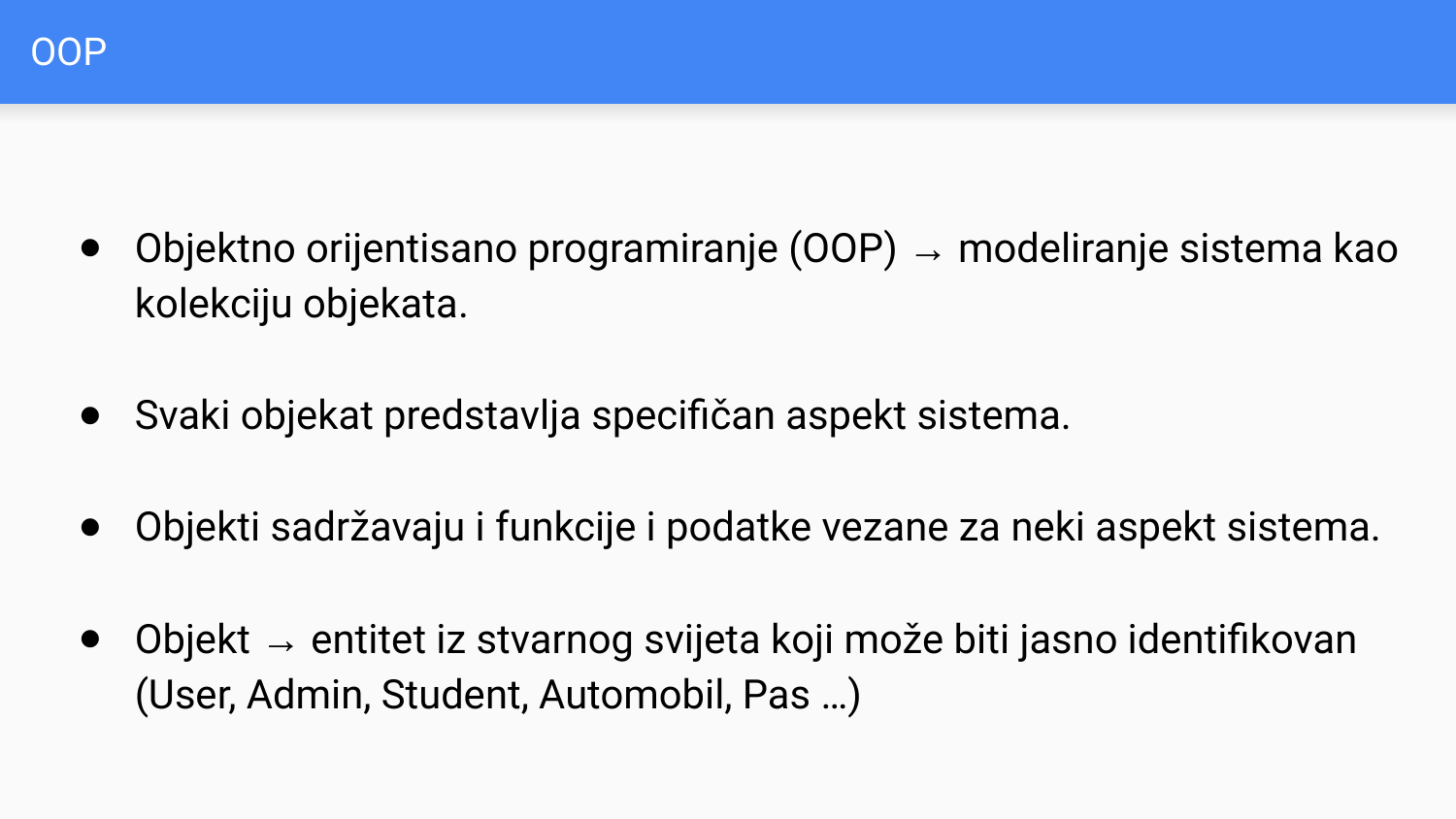

# OOP

Objektno orijentisano programiranje (OOP) → modeliranje sistema kao kolekciju objekata.
Svaki objekat predstavlja specifičan aspekt sistema.
Objekti sadržavaju i funkcije i podatke vezane za neki aspekt sistema.
Objekt → entitet iz stvarnog svijeta koji može biti jasno identifikovan (User, Admin, Student, Automobil, Pas …)